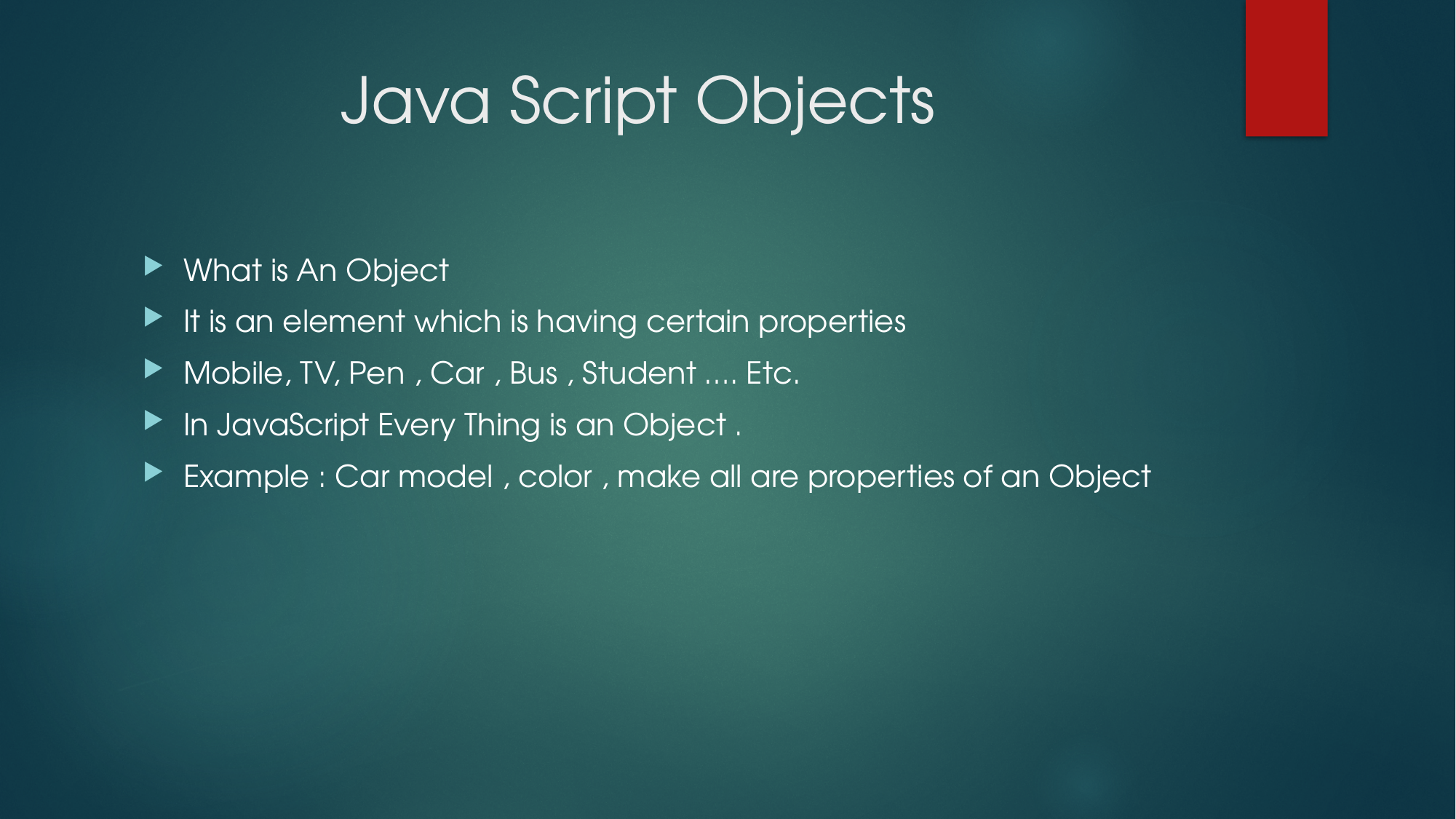

# Java Script Objects
What is An Object
It is an element which is having certain properties
Mobile, TV, Pen , Car , Bus , Student …. Etc.
In JavaScript Every Thing is an Object .
Example : Car model , color , make all are properties of an Object